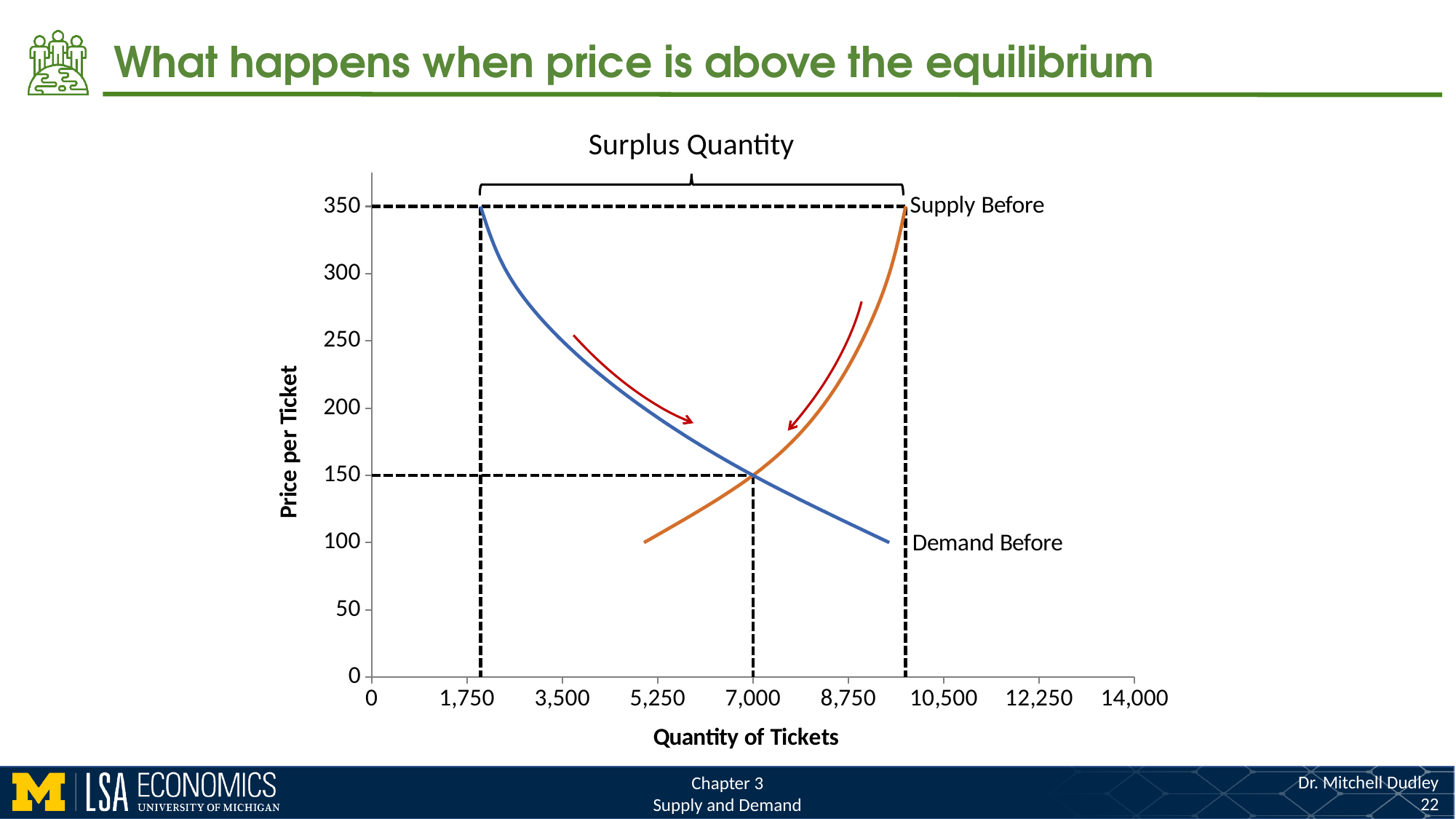

What happens when price is above the equilibrium

### Chart

| Category |  |  |  |  |  |  |  |
|---|---|---|---|---|---|---|---|
Surplus Quantity